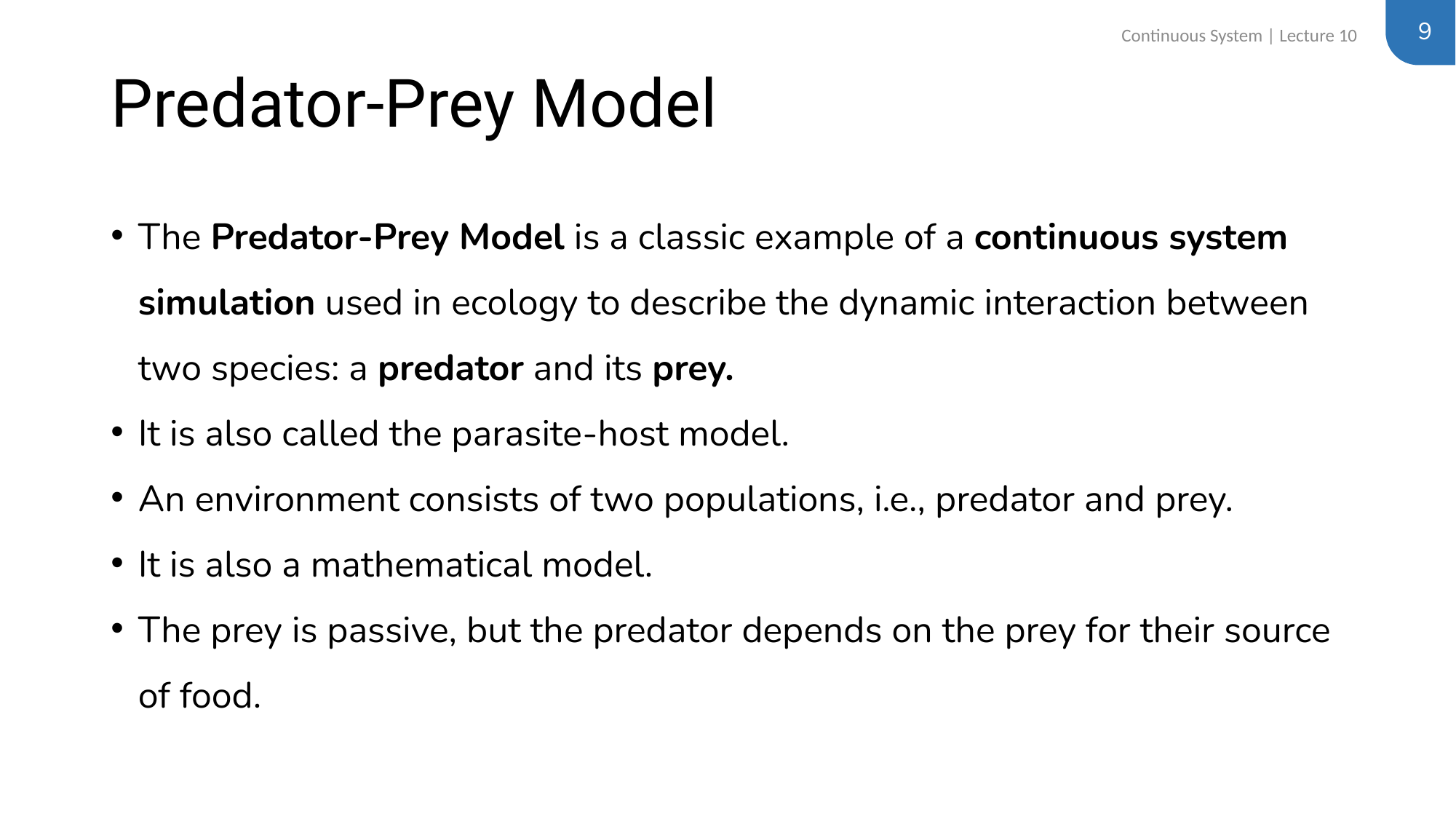

9
Continuous System | Lecture 10
# Predator-Prey Model
The Predator-Prey Model is a classic example of a continuous system simulation used in ecology to describe the dynamic interaction between two species: a predator and its prey.
It is also called the parasite-host model.
An environment consists of two populations, i.e., predator and prey.
It is also a mathematical model.
The prey is passive, but the predator depends on the prey for their source of food.